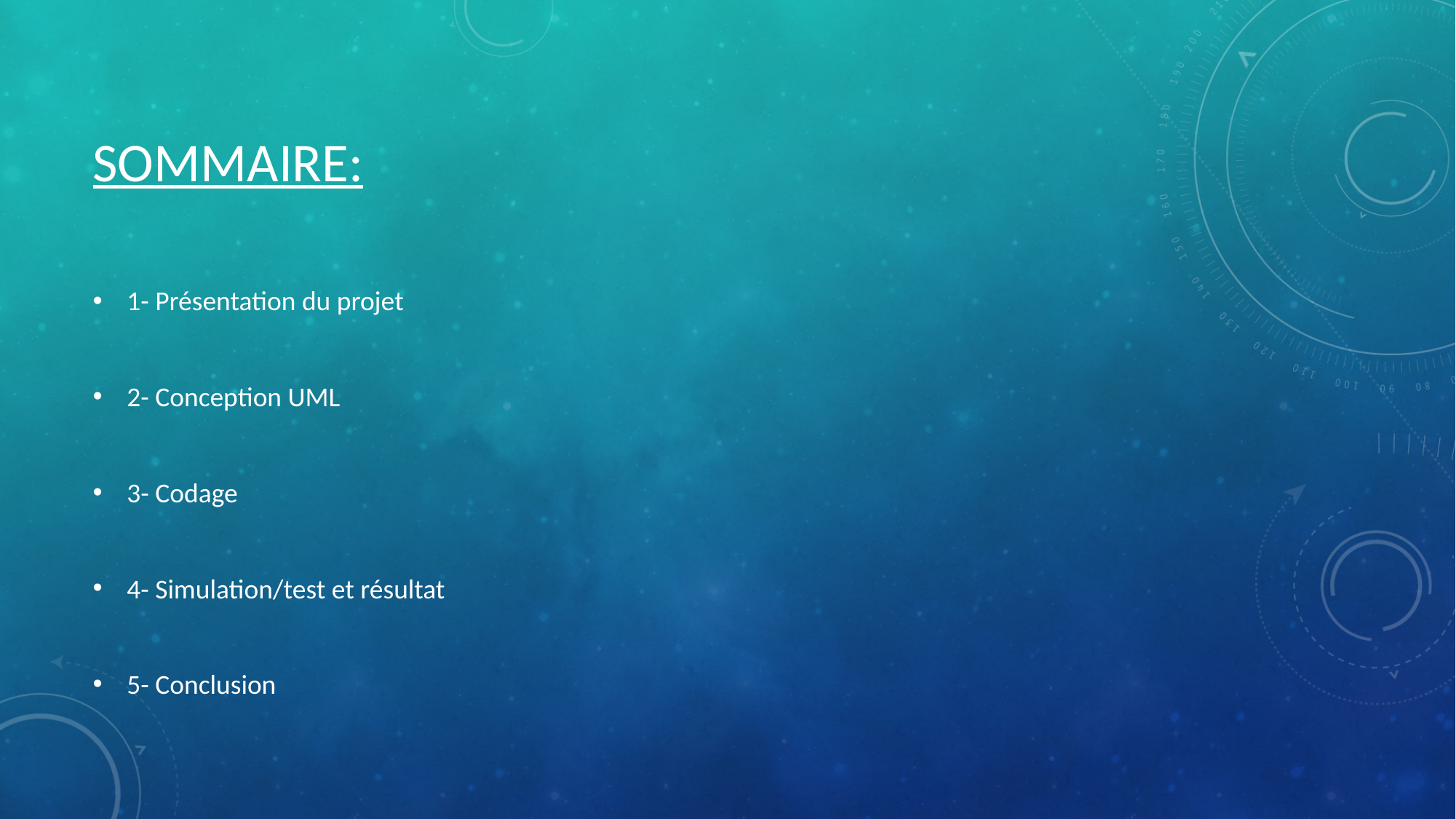

# Sommaire:
1- Présentation du projet

2- Conception UML

3- Codage

4- Simulation/test et résultat

5- Conclusion